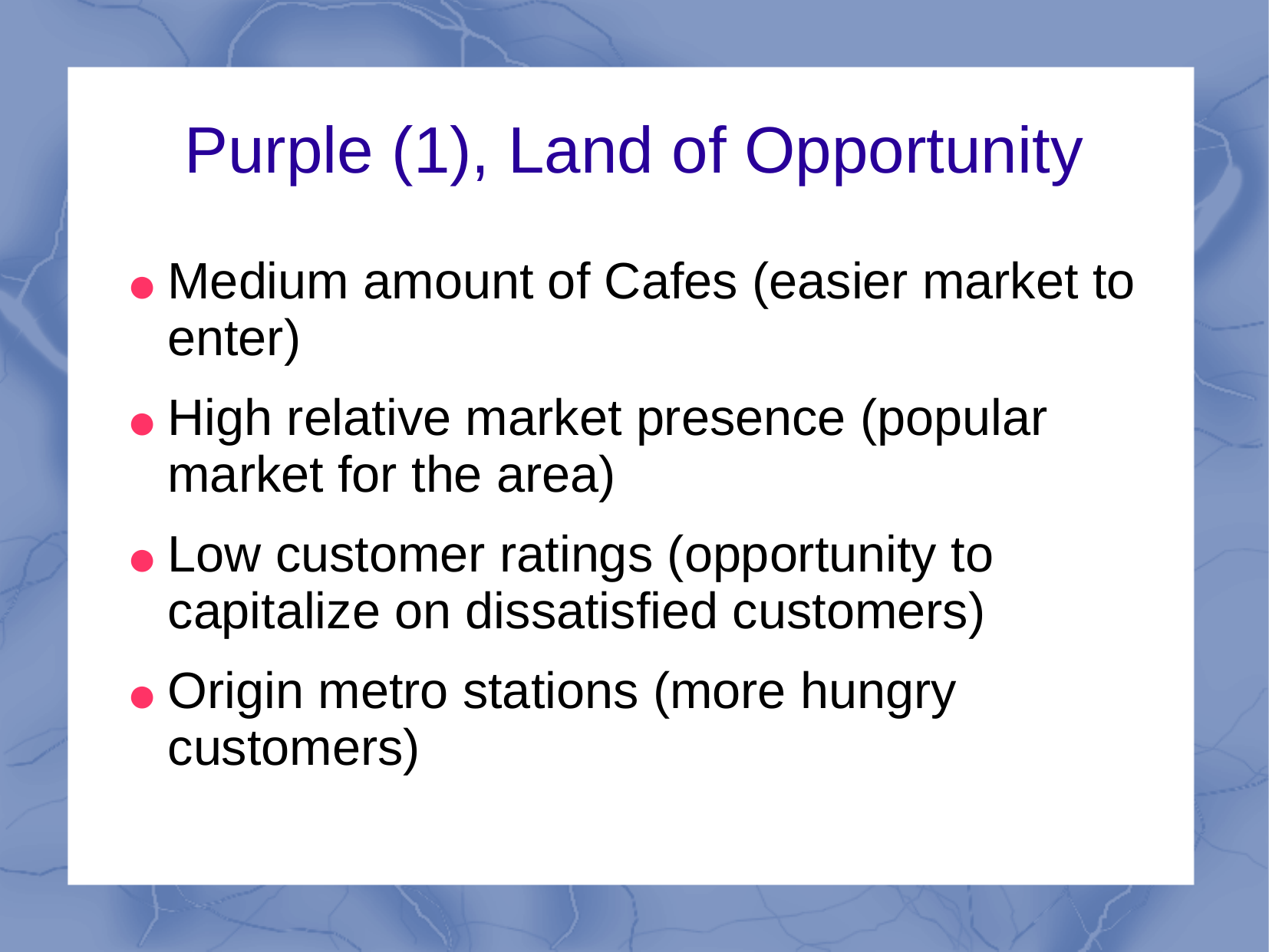

# Purple (1), Land of Opportunity
Medium amount of Cafes (easier market to enter)
High relative market presence (popular market for the area)
Low customer ratings (opportunity to capitalize on dissatisfied customers)
Origin metro stations (more hungry customers)